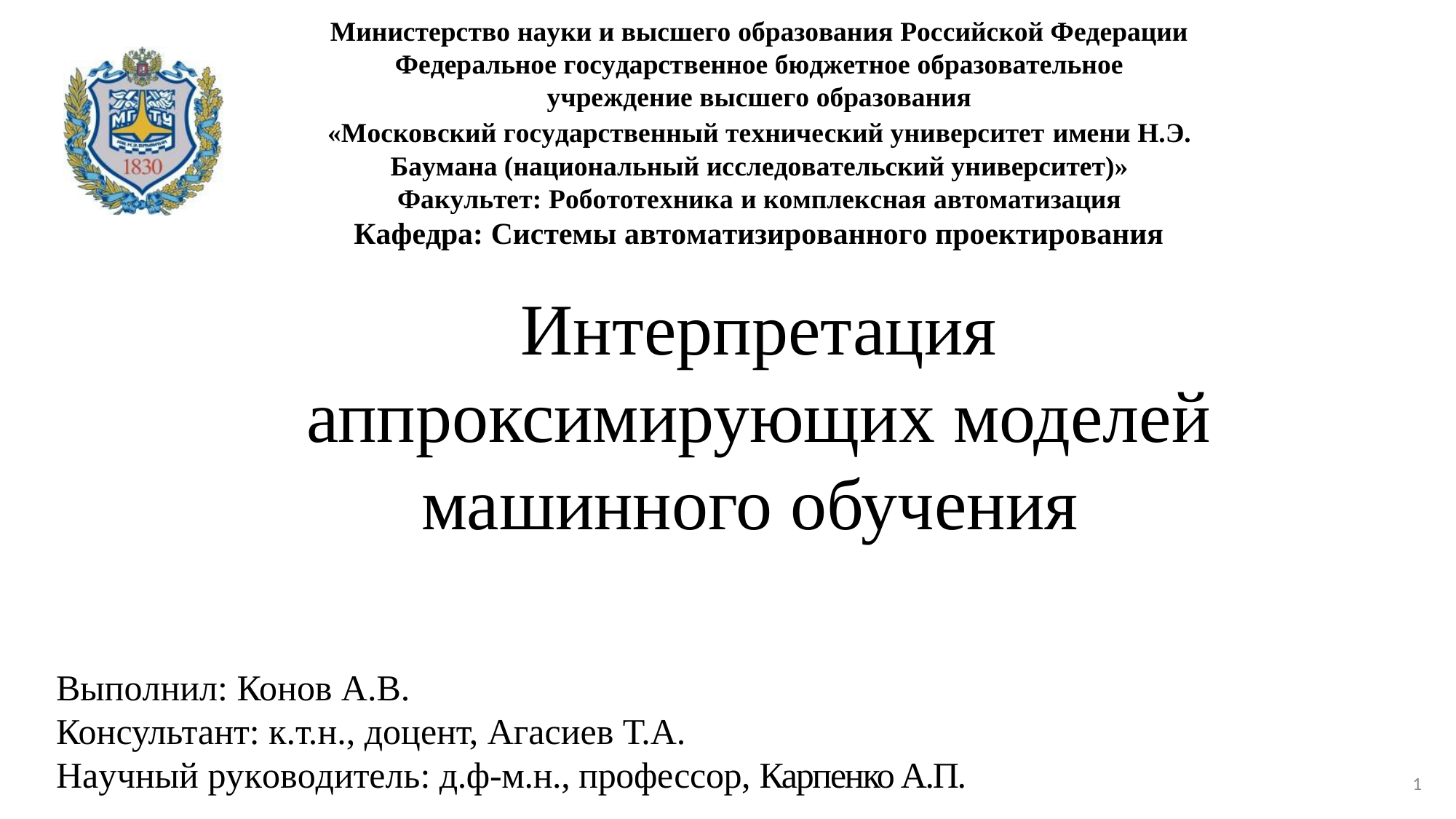

Министерство науки и высшего образования Российской Федерации Федеральное государственное бюджетное образовательное учреждение высшего образования
«Московский государственный технический университет имени Н.Э. Баумана (национальный исследовательский университет)»
Факультет: Робототехника и комплексная автоматизация
Кафедра: Системы автоматизированного проектирования

Интерпретация аппроксимирующих моделей машинного обучения
Выполнил: Конов А.В.
Консультант: к.т.н., доцент, Агасиев Т.А.
Научный руководитель: д.ф-м.н., профессор, Карпенко А.П.
1